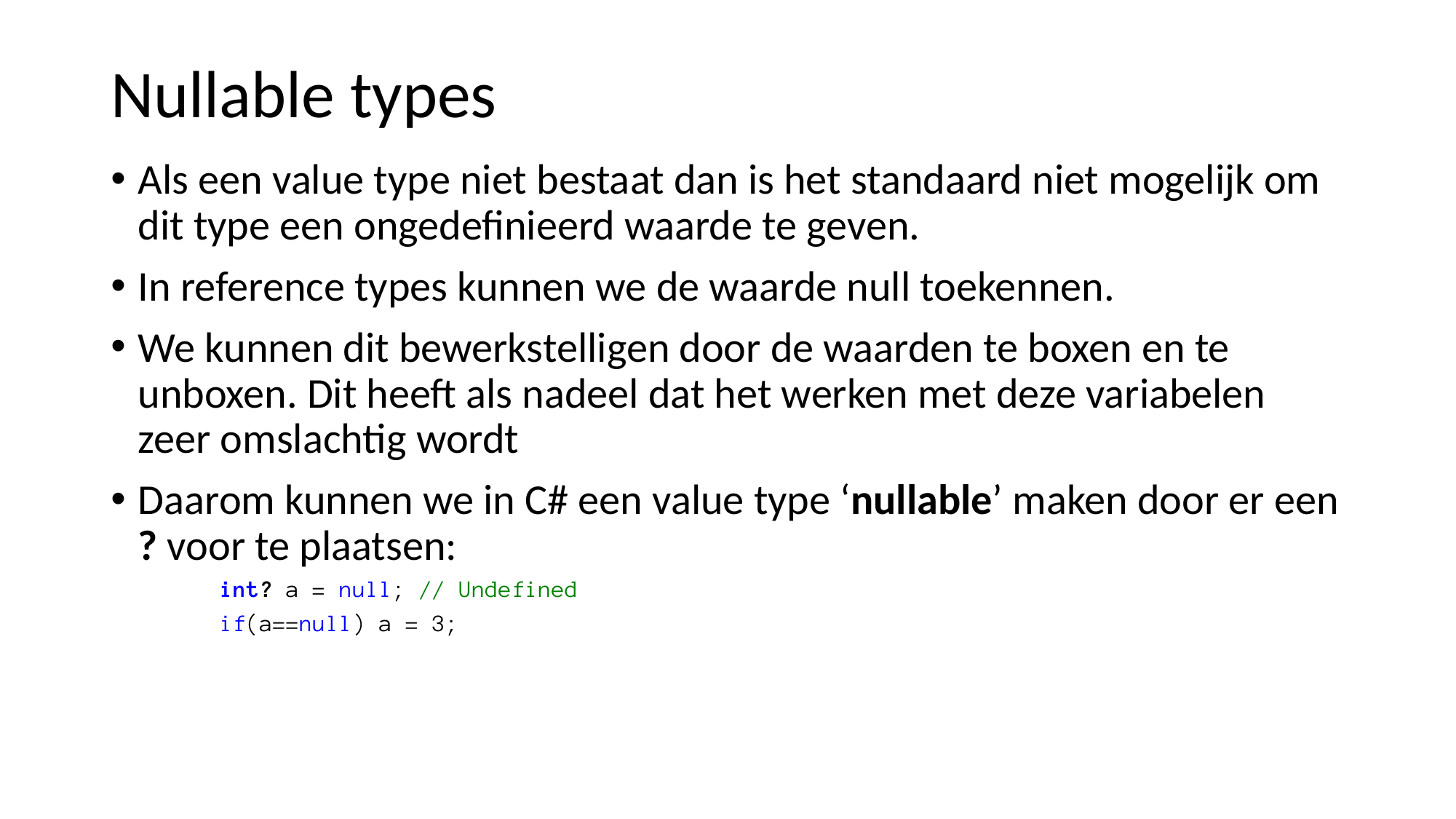

# Nullable types
Als een value type niet bestaat dan is het standaard niet mogelijk om dit type een ongedefinieerd waarde te geven.
In reference types kunnen we de waarde null toekennen.
We kunnen dit bewerkstelligen door de waarden te boxen en te unboxen. Dit heeft als nadeel dat het werken met deze variabelen zeer omslachtig wordt
Daarom kunnen we in C# een value type ‘nullable’ maken door er een ? voor te plaatsen:
int? a = null; // Undefined
if(a==null) a = 3;